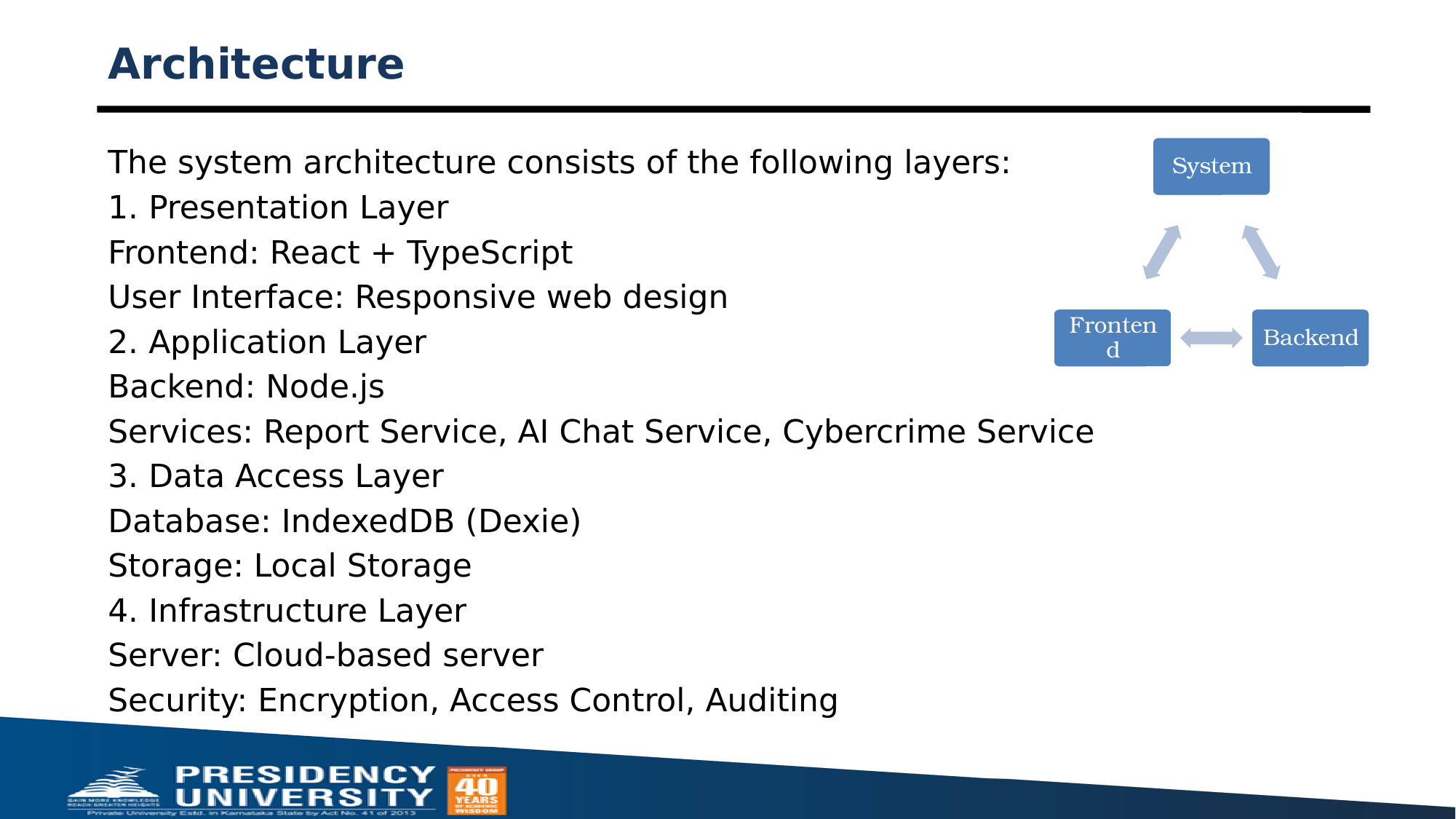

# Architecture
The system architecture consists of the following layers:
1. Presentation Layer
Frontend: React + TypeScript
User Interface: Responsive web design
2. Application Layer
Backend: Node.js
Services: Report Service, AI Chat Service, Cybercrime Service
3. Data Access Layer
Database: IndexedDB (Dexie)
Storage: Local Storage
4. Infrastructure Layer
Server: Cloud-based server
Security: Encryption, Access Control, Auditing
System

Backend

Frontend